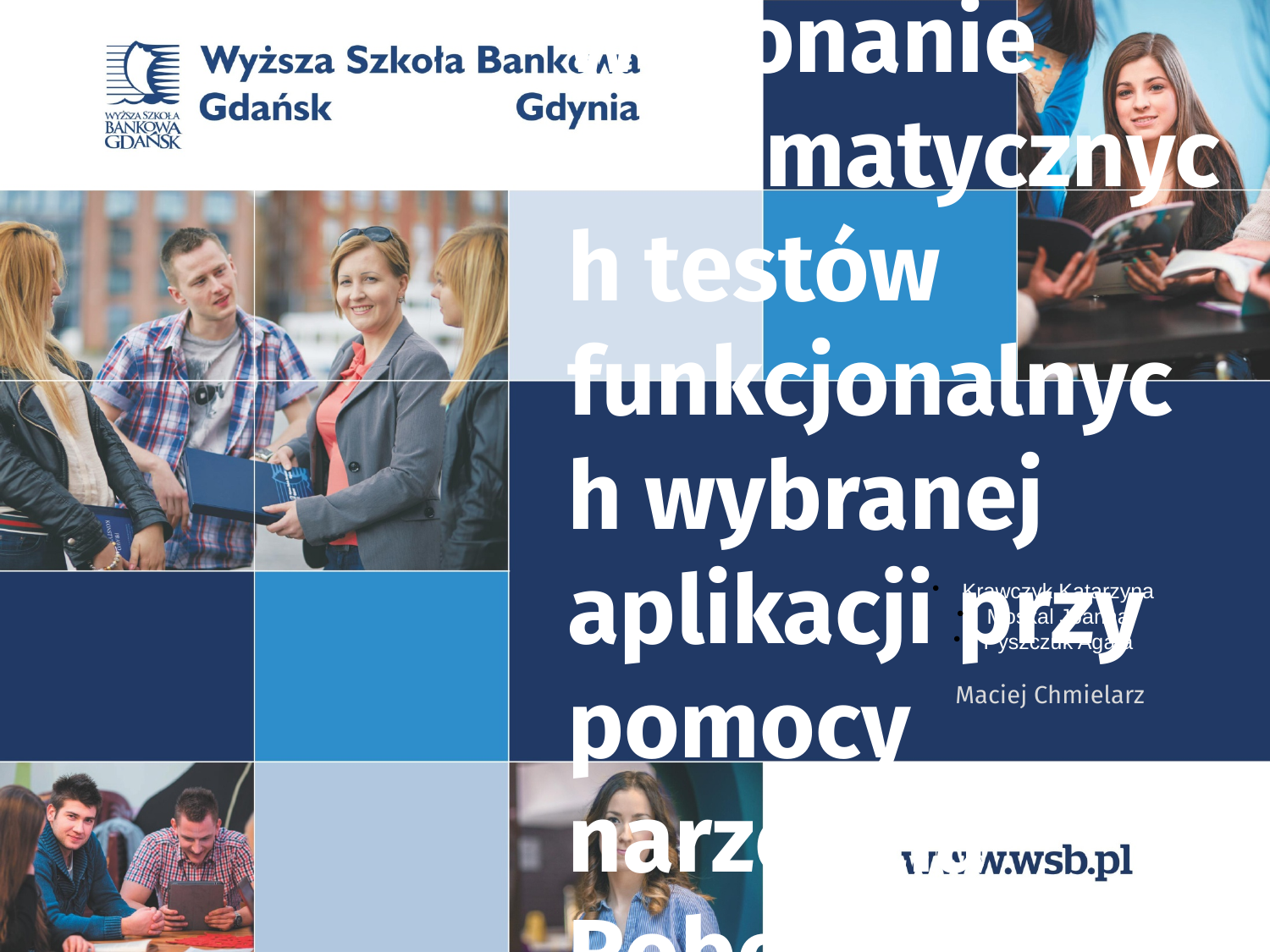

Projekt i wykonanie automatycznych testów funkcjonalnych wybranej aplikacji przy pomocy narzędzia Robot Framework
Krawczyk Katarzyna
Moskal Joanna
Pyszczuk Agata
Maciej Chmielarz